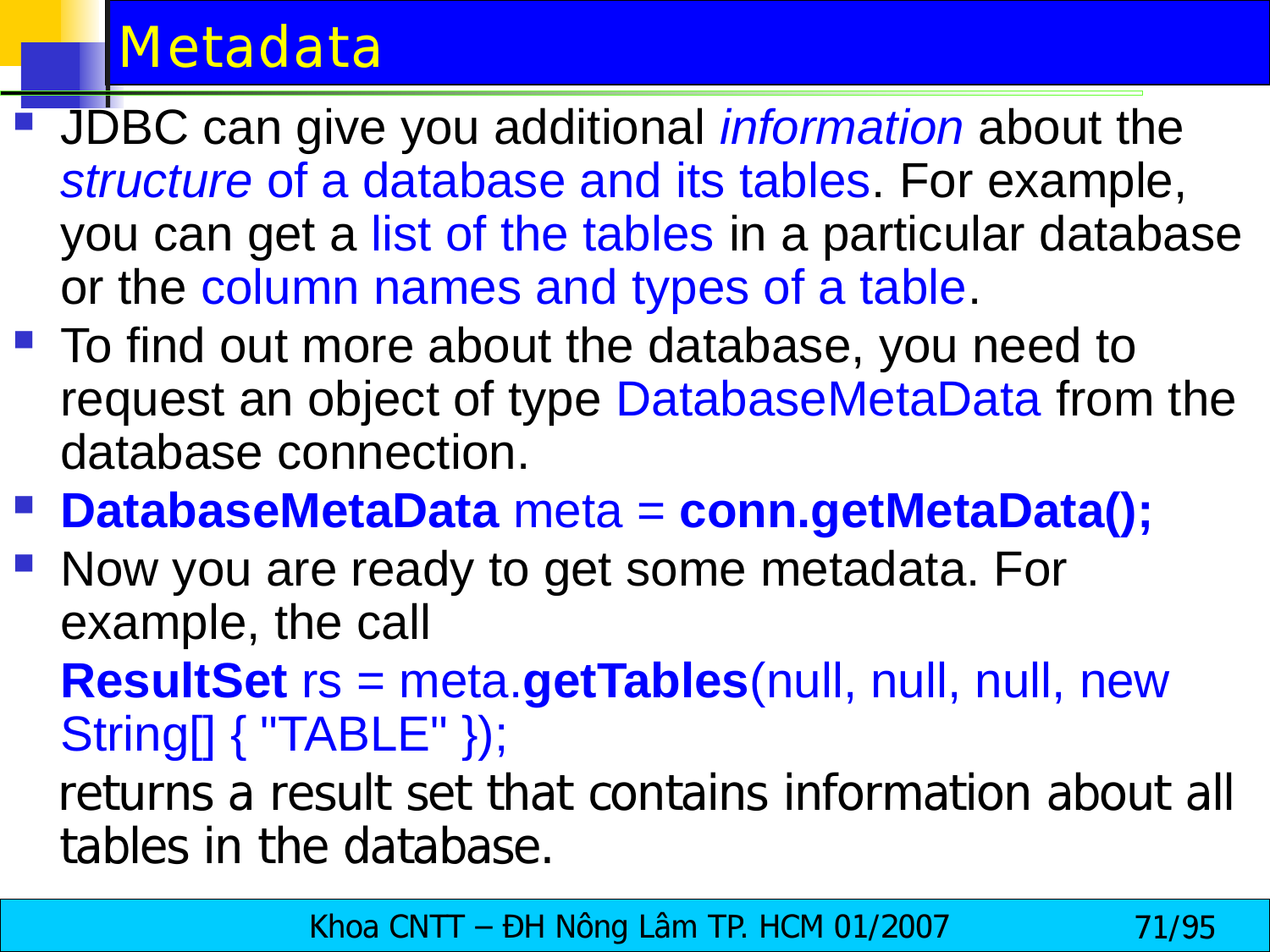

# Metadata
JDBC can give you additional information about the structure of a database and its tables. For example, you can get a list of the tables in a particular database or the column names and types of a table.
To find out more about the database, you need to request an object of type DatabaseMetaData from the database connection.
DatabaseMetaData meta = conn.getMetaData();
Now you are ready to get some metadata. For example, the call
ResultSet rs = meta.getTables(null, null, null, new String[] { "TABLE" });
   returns a result set that contains information about all tables in the database.